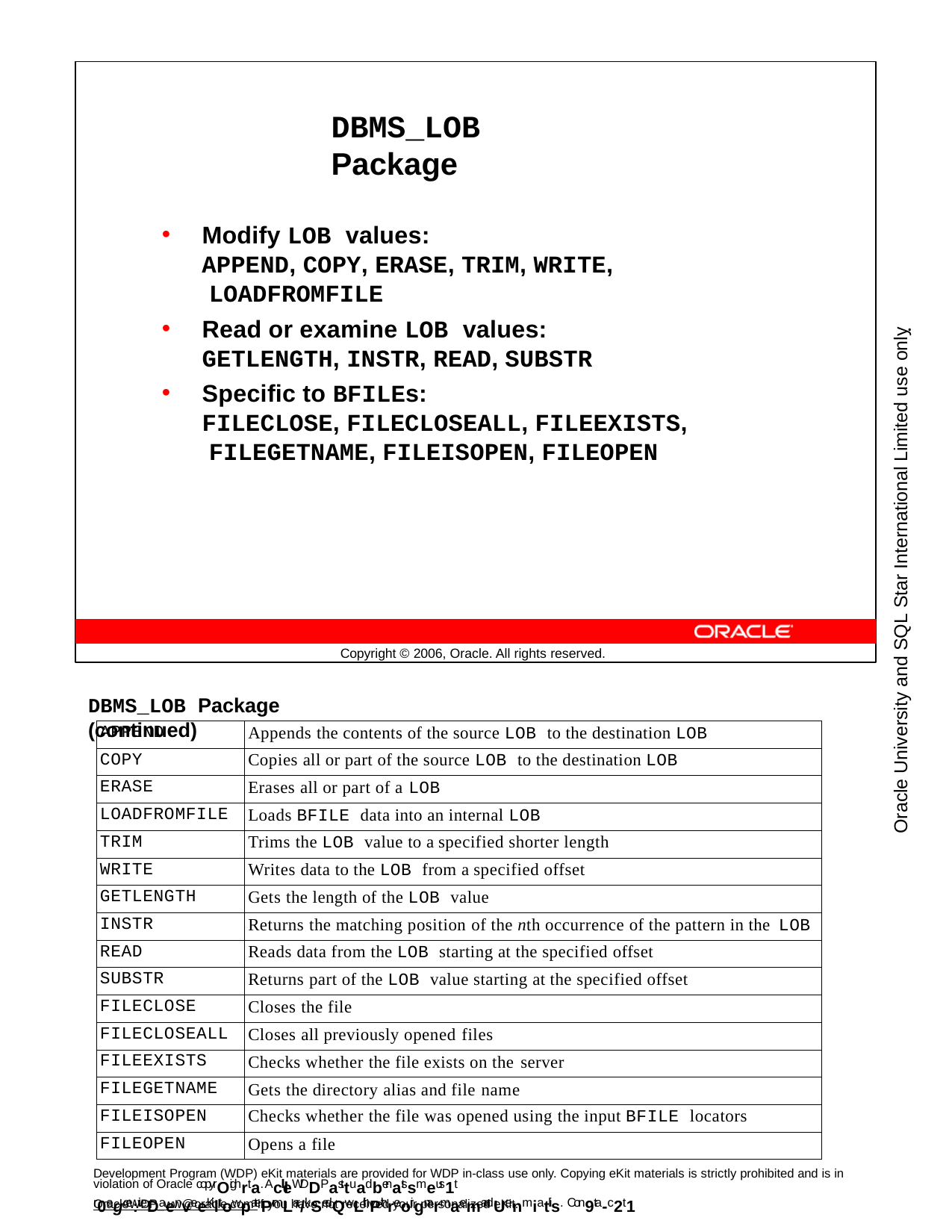

DBMS_LOB Package
Modify LOB values:
APPEND, COPY, ERASE, TRIM, WRITE,  LOADFROMFILE
Read or examine LOB values:
GETLENGTH, INSTR, READ, SUBSTR
Specific to BFILEs:
FILECLOSE, FILECLOSEALL, FILEEXISTS,  FILEGETNAME, FILEISOPEN, FILEOPEN
Oracle University and SQL Star International Limited use onlyฺ
Copyright © 2006, Oracle. All rights reserved.
DBMS_LOB Package (continued)
| APPEND | Appends the contents of the source LOB to the destination LOB |
| --- | --- |
| COPY | Copies all or part of the source LOB to the destination LOB |
| ERASE | Erases all or part of a LOB |
| LOADFROMFILE | Loads BFILE data into an internal LOB |
| TRIM | Trims the LOB value to a specified shorter length |
| WRITE | Writes data to the LOB from a specified offset |
| GETLENGTH | Gets the length of the LOB value |
| INSTR | Returns the matching position of the nth occurrence of the pattern in the LOB |
| READ | Reads data from the LOB starting at the specified offset |
| SUBSTR | Returns part of the LOB value starting at the specified offset |
| FILECLOSE | Closes the file |
| FILECLOSEALL | Closes all previously opened files |
| FILEEXISTS | Checks whether the file exists on the server |
| FILEGETNAME | Gets the directory alias and file name |
| FILEISOPEN | Checks whether the file was opened using the input BFILE locators |
| FILEOPEN | Opens a file |
Development Program (WDP) eKit materials are provided for WDP in-class use only. Copying eKit materials is strictly prohibited and is in
violation of Oracle copyrOighrta. AcllleWDDPasttuadbenatssmeus1t r0egce:iveDaenveeKiltowpatePrmLar/kSedQwLithPthreoir gnarmaemandUenmiatils. Con9ta-c2t1
OracleWDP_ww@oracle.com if you have not received your personalized eKit.